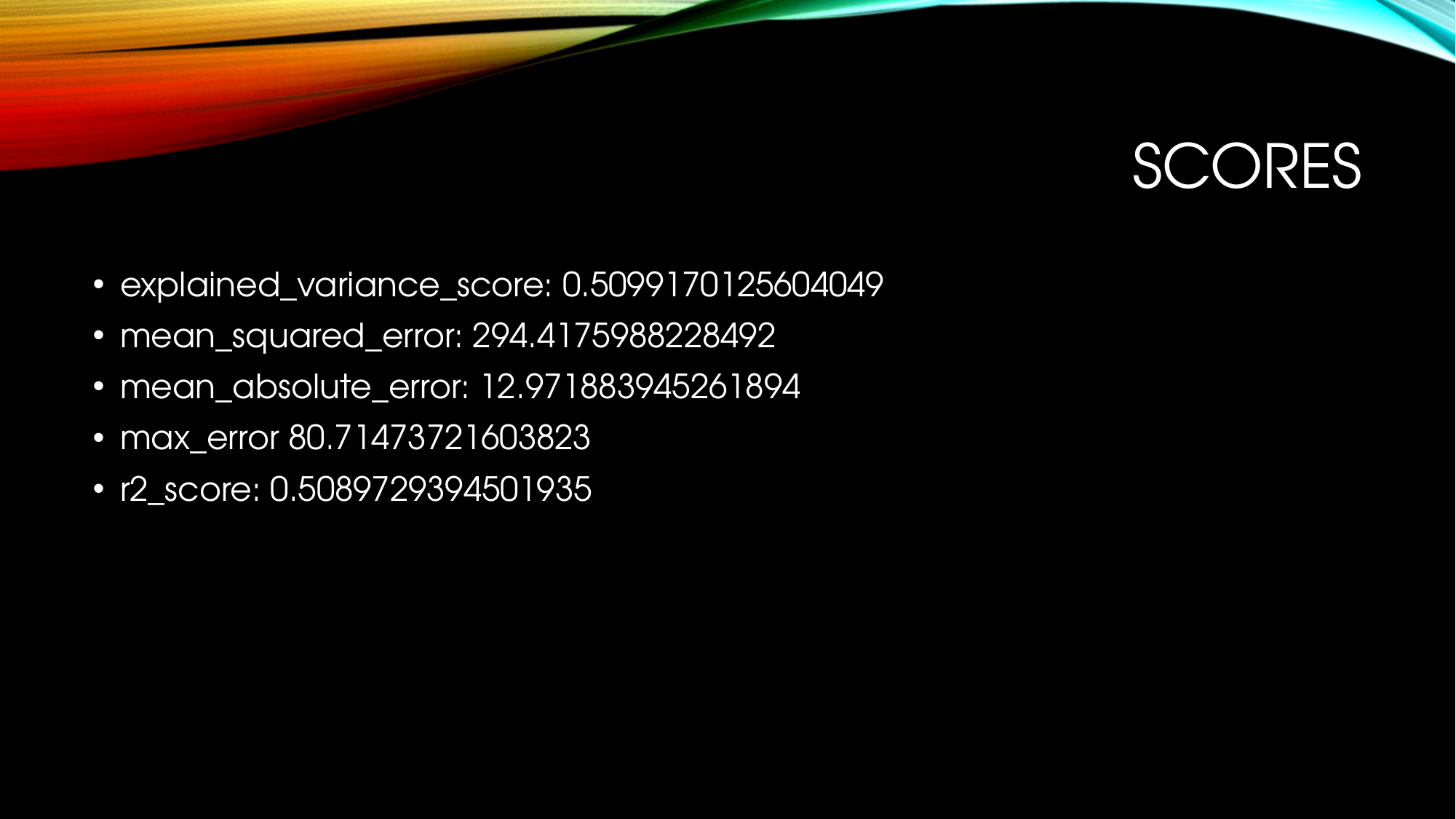

# Scores
explained_variance_score: 0.5099170125604049
mean_squared_error: 294.4175988228492
mean_absolute_error: 12.971883945261894
max_error 80.71473721603823
r2_score: 0.5089729394501935